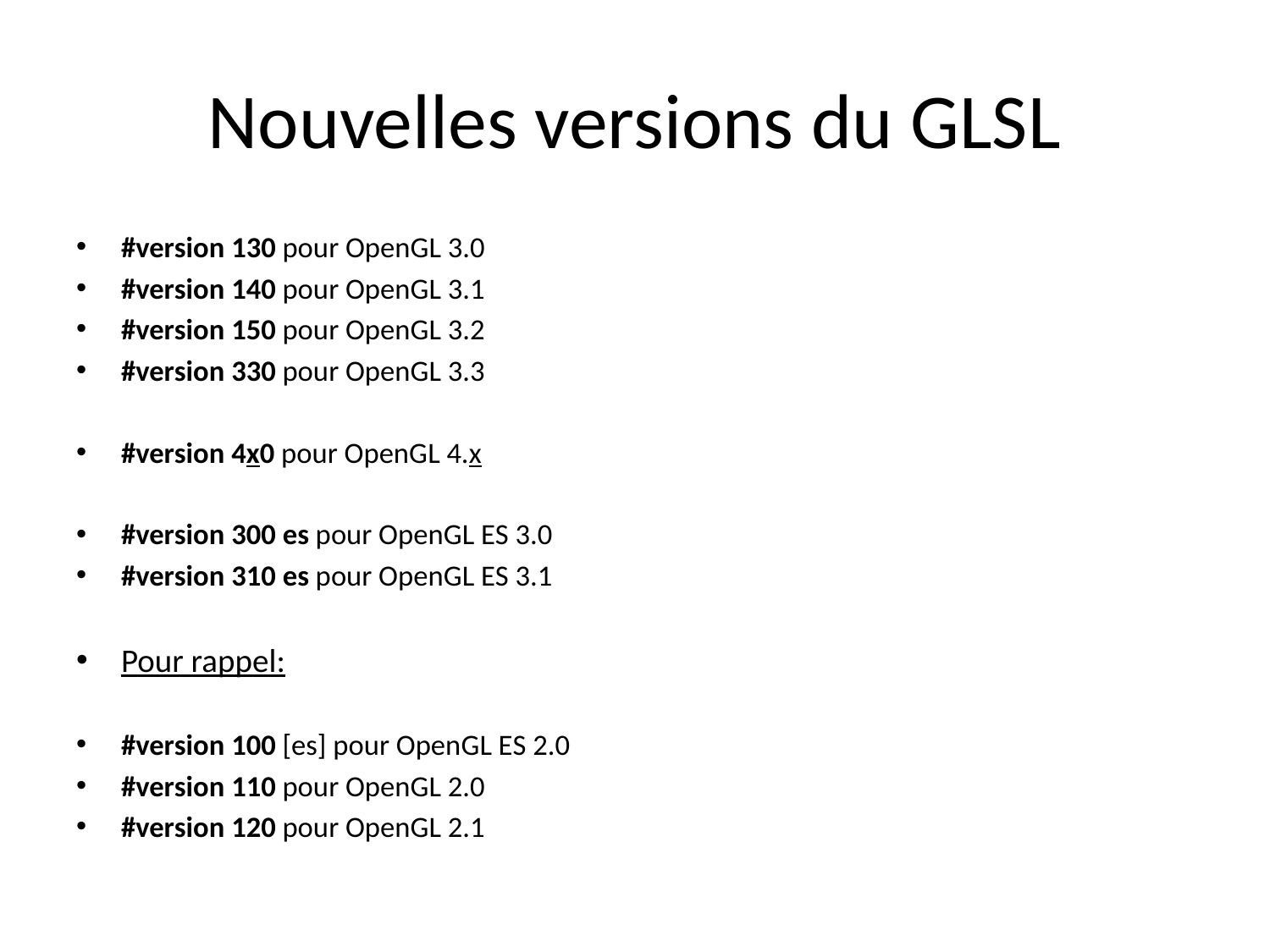

# Nouvelles versions du GLSL
#version 130 pour OpenGL 3.0
#version 140 pour OpenGL 3.1
#version 150 pour OpenGL 3.2
#version 330 pour OpenGL 3.3

#version 4x0 pour OpenGL 4.x

#version 300 es pour OpenGL ES 3.0
#version 310 es pour OpenGL ES 3.1

Pour rappel:

#version 100 [es] pour OpenGL ES 2.0
#version 110 pour OpenGL 2.0
#version 120 pour OpenGL 2.1